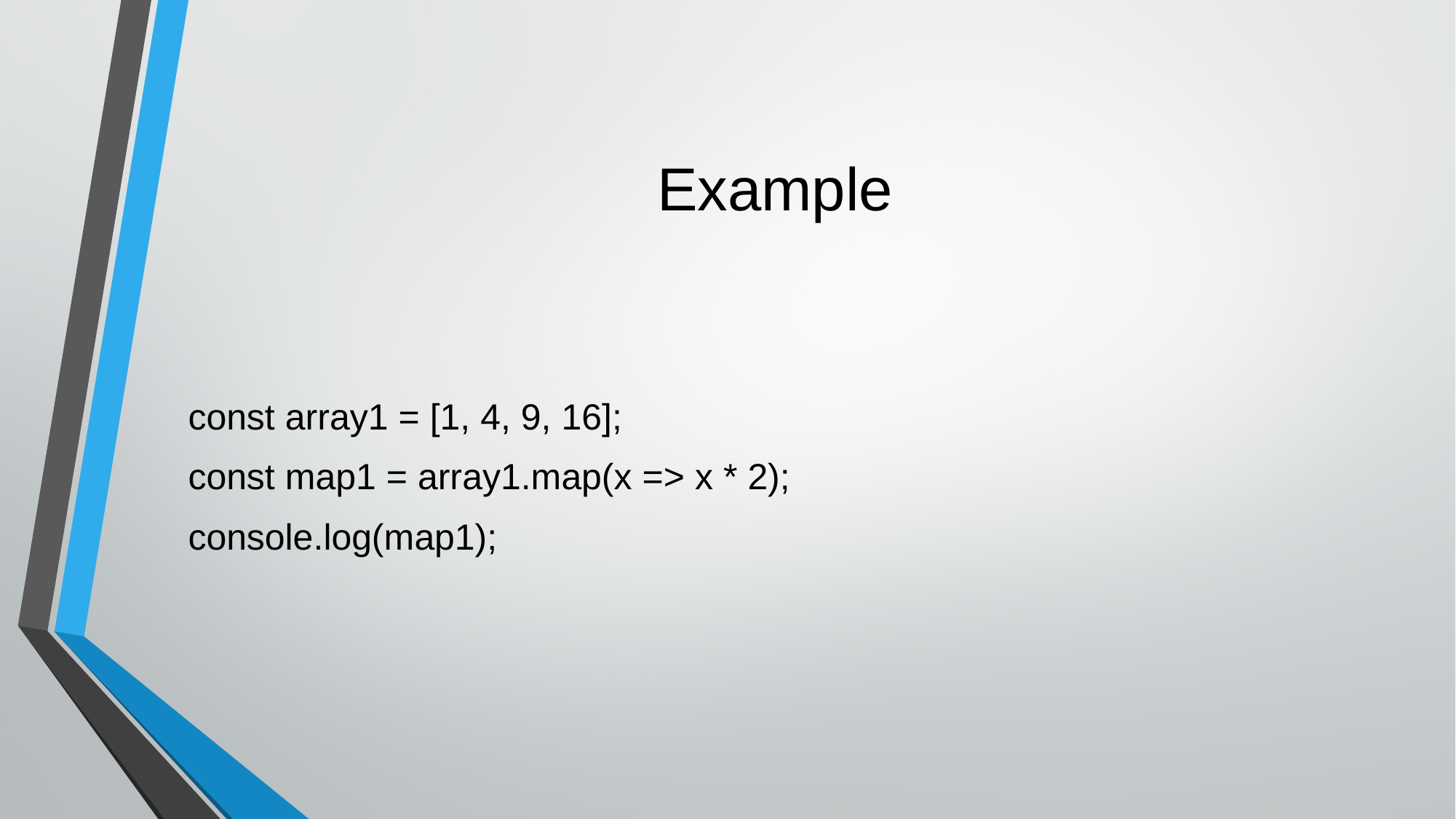

# Example
const array1 = [1, 4, 9, 16];
const map1 = array1.map(x => x * 2);
console.log(map1);